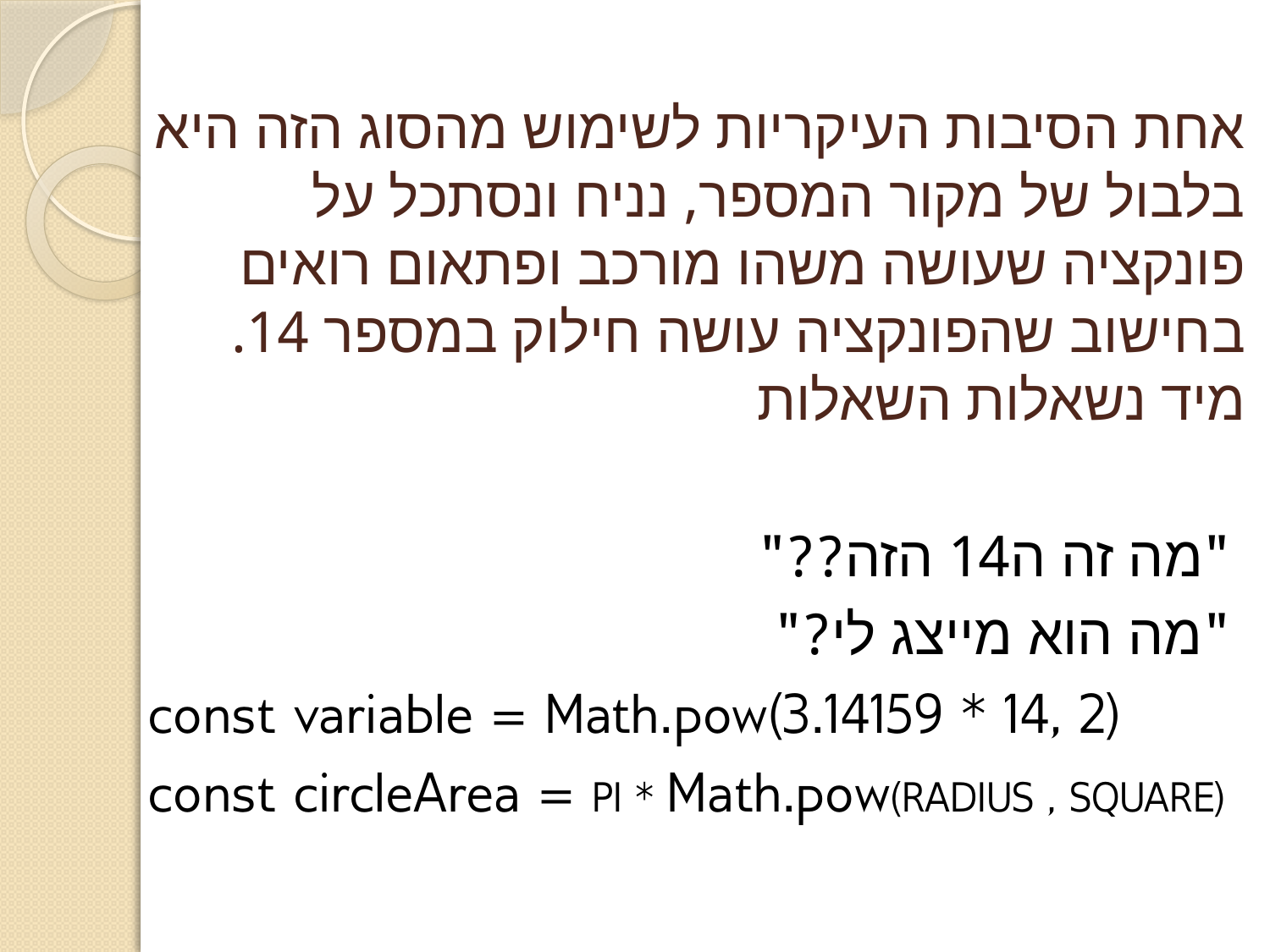

אחת הסיבות העיקריות לשימוש מהסוג הזה היא בלבול של מקור המספר, נניח ונסתכל על פונקציה שעושה משהו מורכב ופתאום רואים בחישוב שהפונקציה עושה חילוק במספר 14. מיד נשאלות השאלות

 "מה זה ה14 הזה??"
 "מה הוא מייצג לי?"
const variable = Math.pow(3.14159 * 14, 2)
const circleArea = PI * Math.pow(RADIUS , SQUARE)